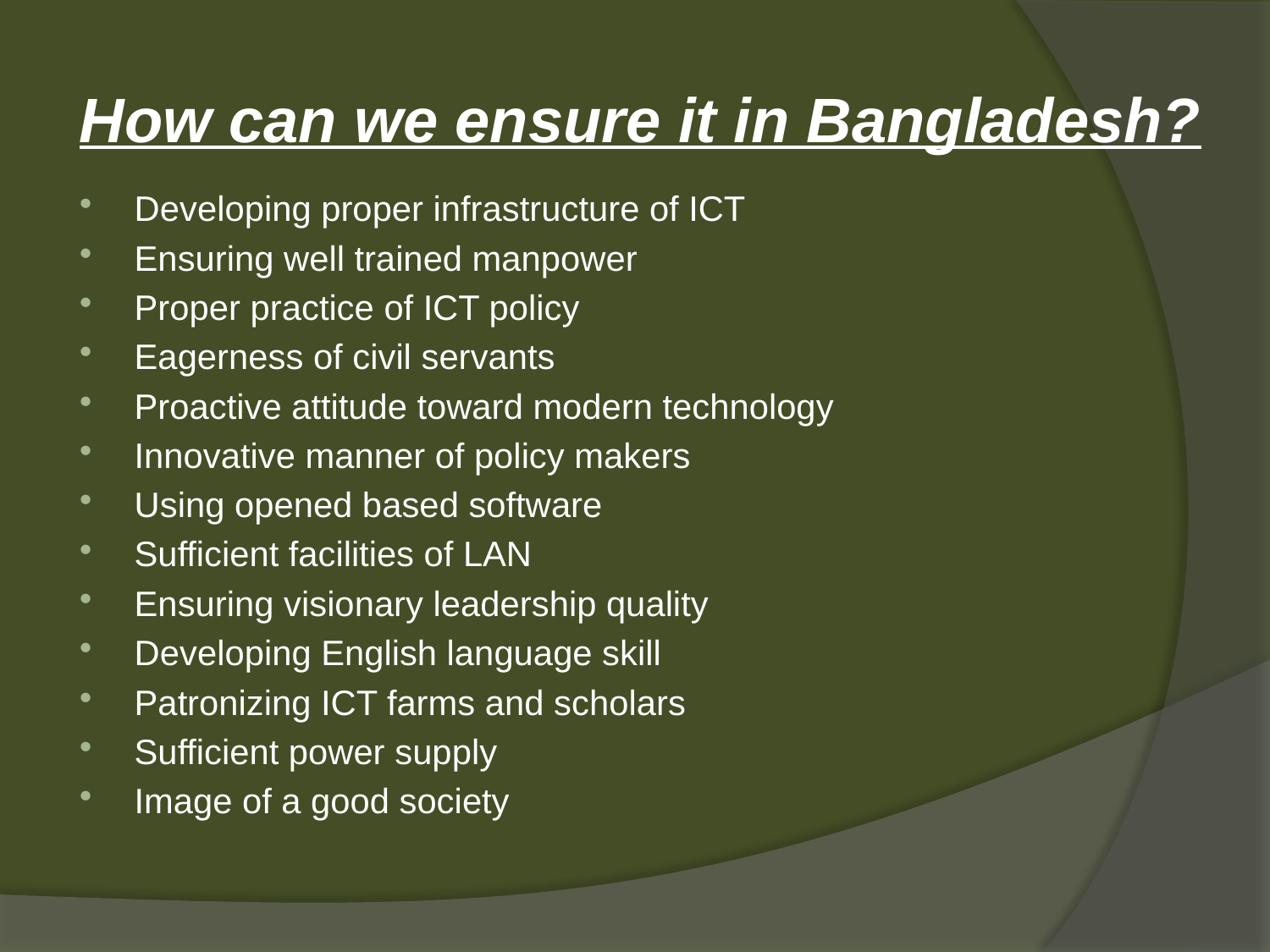

# How can we ensure it in Bangladesh?
Developing proper infrastructure of ICT
Ensuring well trained manpower
Proper practice of ICT policy
Eagerness of civil servants
Proactive attitude toward modern technology
Innovative manner of policy makers
Using opened based software
Sufficient facilities of LAN
Ensuring visionary leadership quality
Developing English language skill
Patronizing ICT farms and scholars
Sufficient power supply
Image of a good society